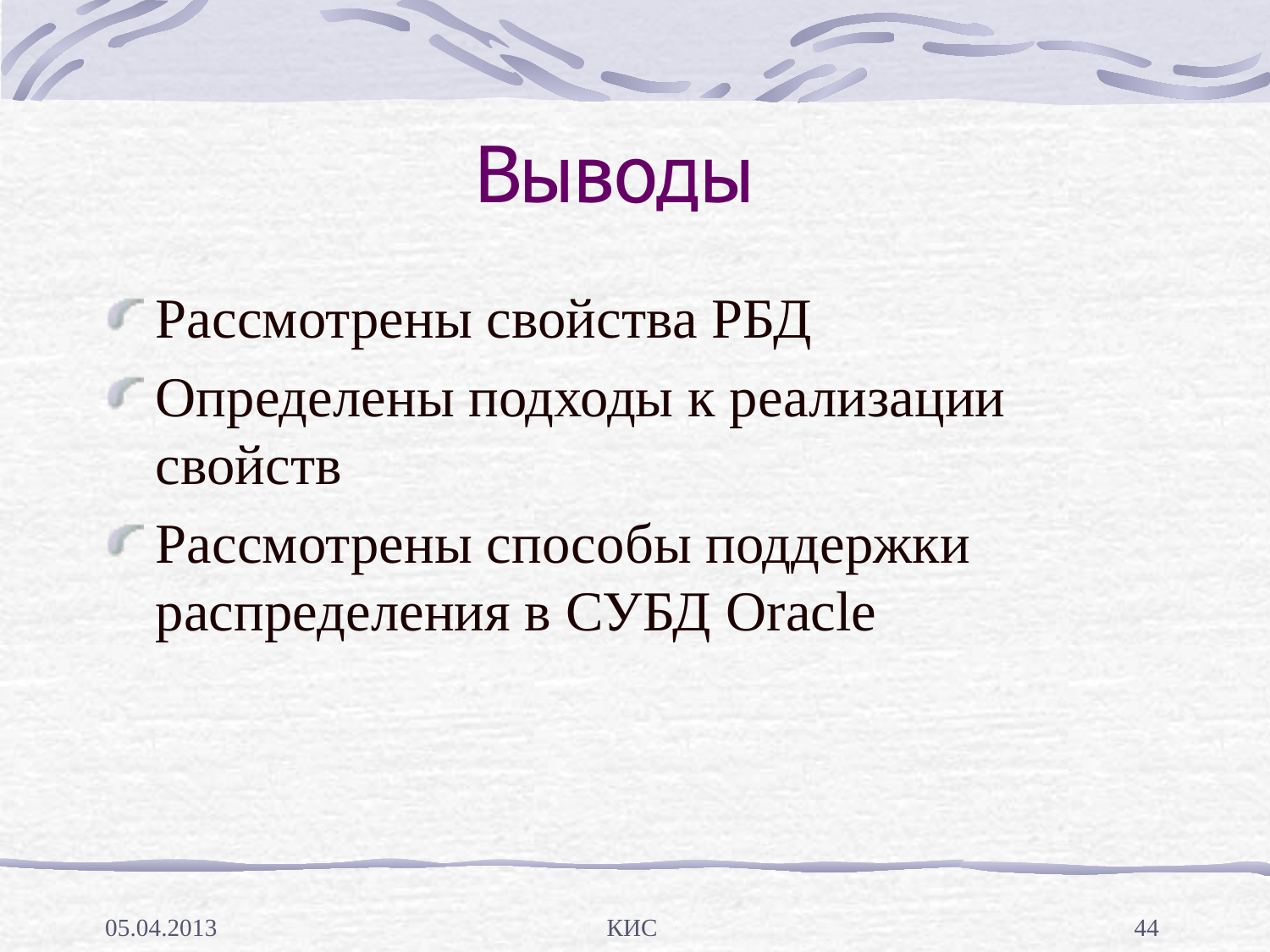

# Выводы
Рассмотрены свойства РБД
Определены подходы к реализации свойств
Рассмотрены способы поддержки распределения в СУБД Oracle
05.04.2013
КИС
44